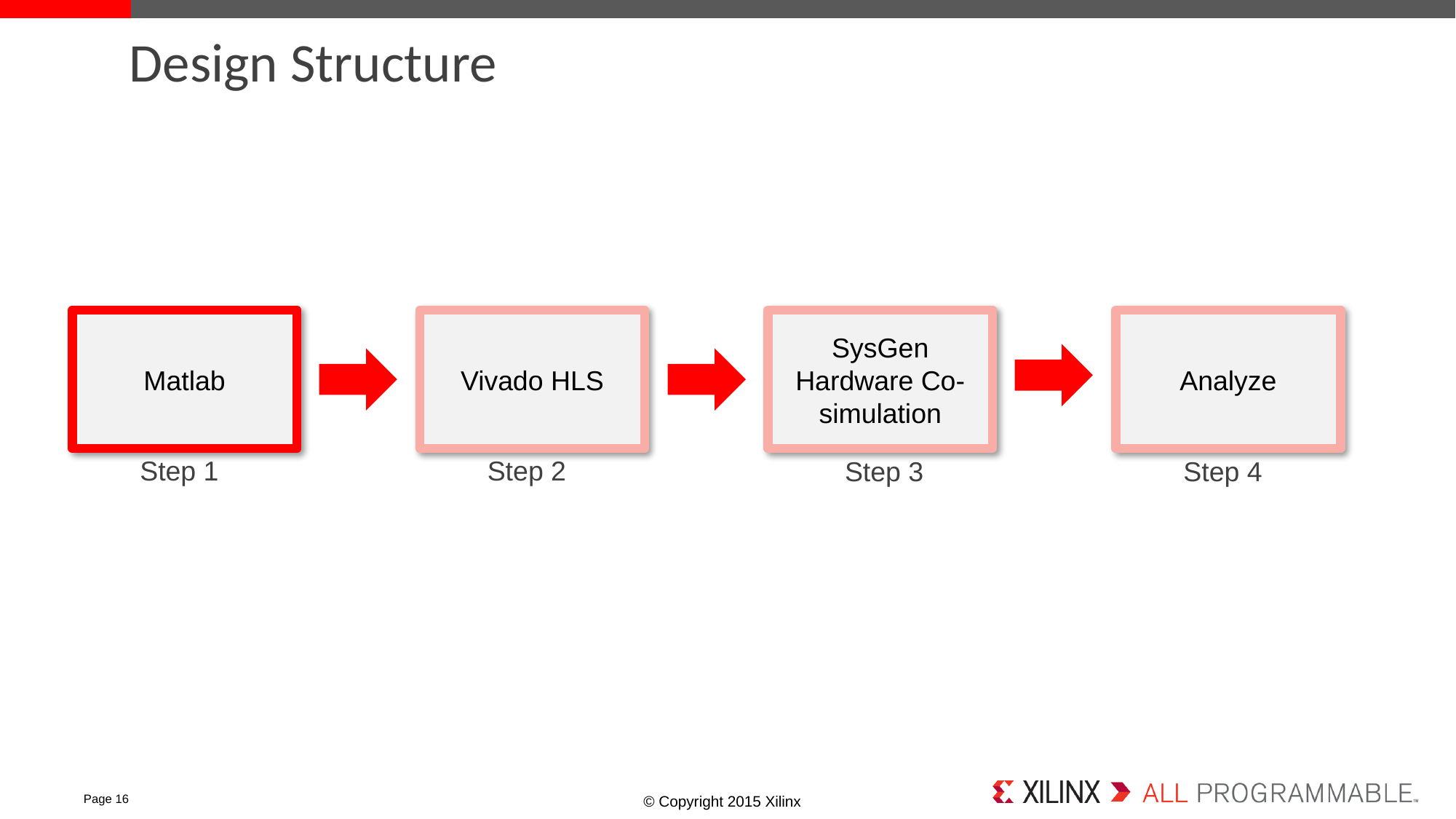

# Design Structure

Matlab
Vivado HLS
SysGen Hardware Co-simulation
Analyze

Step 1
Step 2
Step 3
Step 4
Page 16